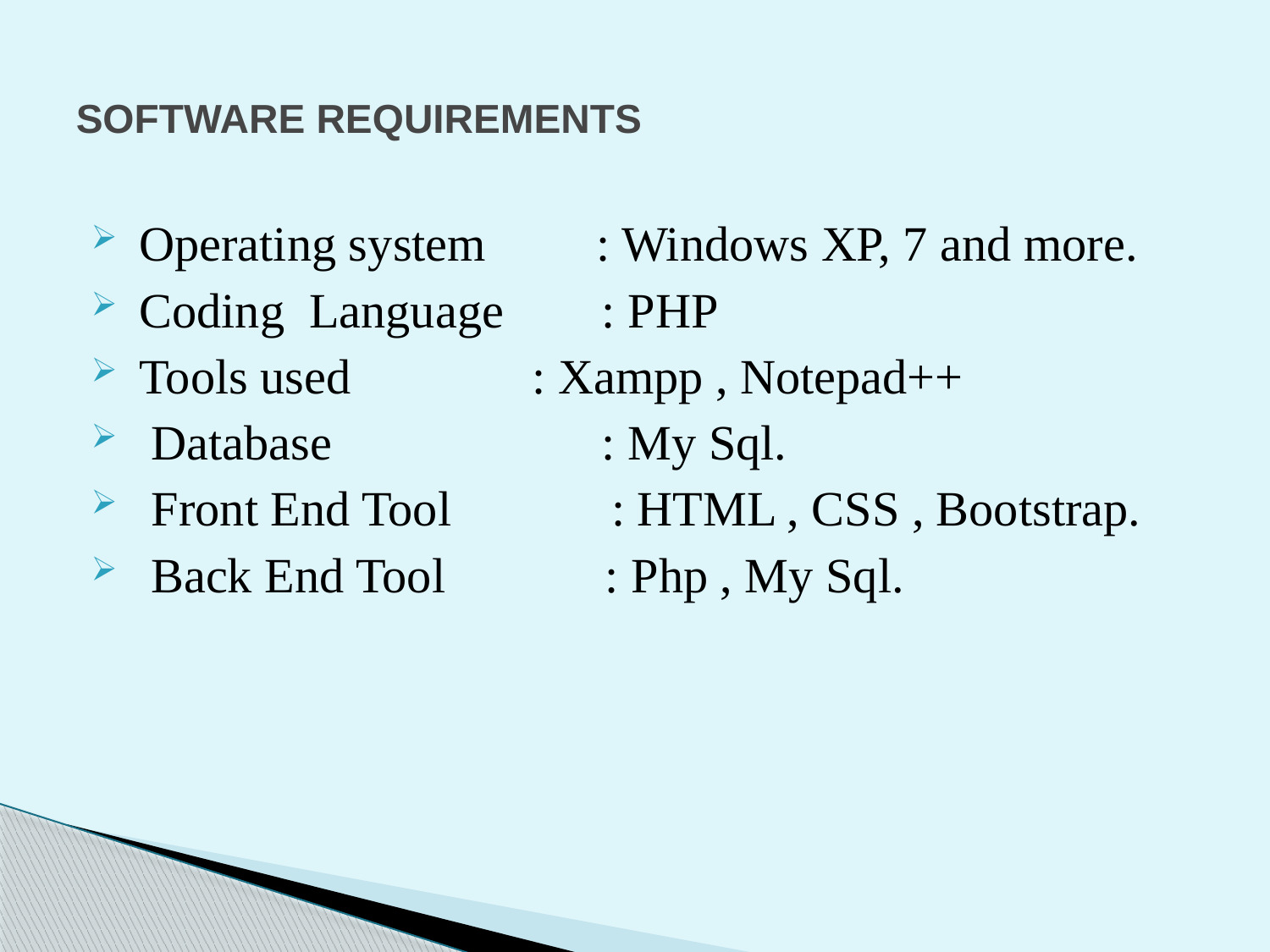

# SOFTWARE REQUIREMENTS
 Operating system         : Windows XP, 7 and more.
 Coding  Language        : PHP
 Tools used		  : Xampp , Notepad++
  Database                      : My Sql.
  Front End Tool             : HTML , CSS , Bootstrap.
  Back End Tool             : Php , My Sql.